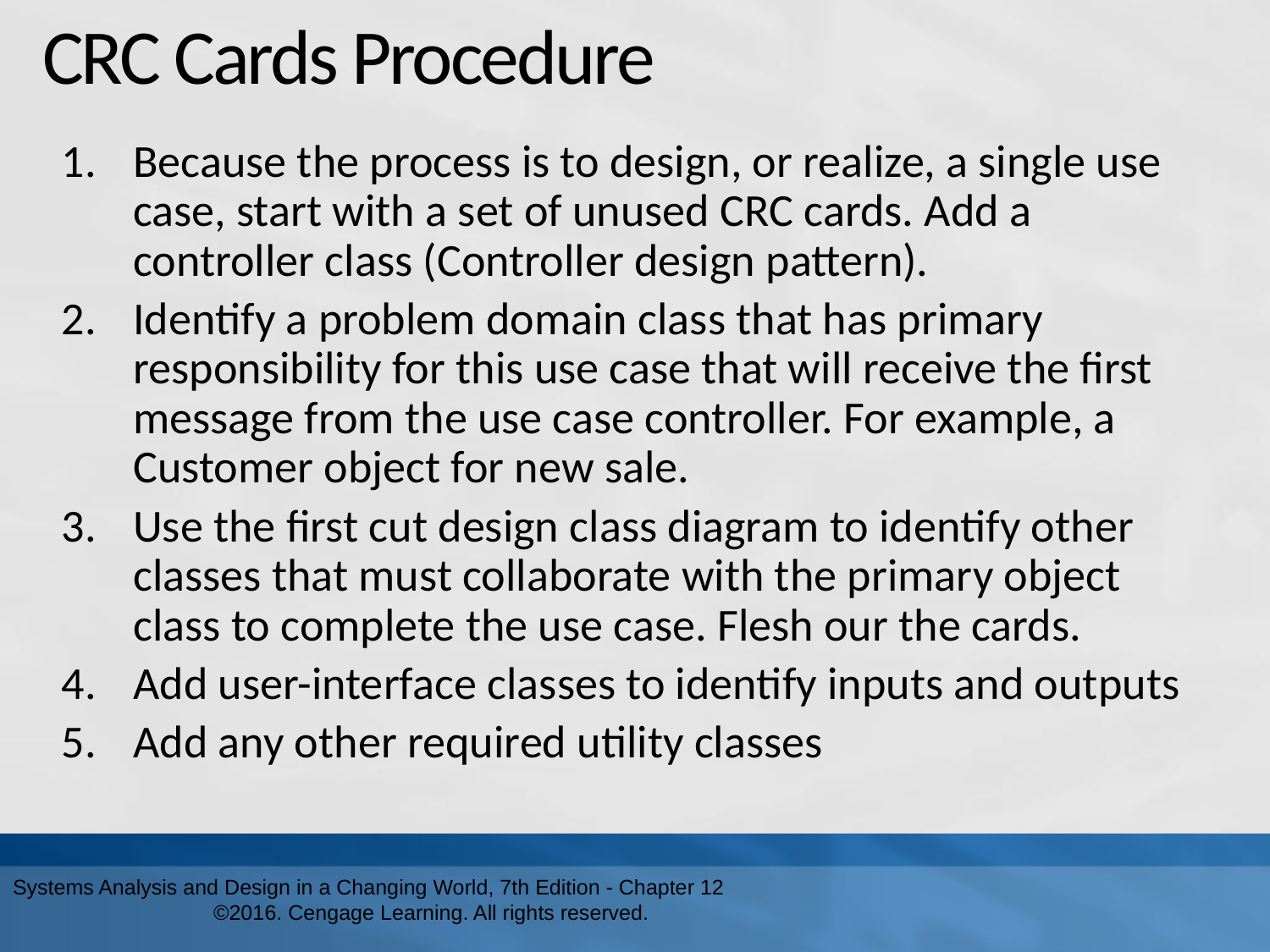

# CRC Cards Procedure
Because the process is to design, or realize, a single use case, start with a set of unused CRC cards. Add a controller class (Controller design pattern).
Identify a problem domain class that has primary responsibility for this use case that will receive the first message from the use case controller. For example, a Customer object for new sale.
Use the first cut design class diagram to identify other classes that must collaborate with the primary object class to complete the use case. Flesh our the cards.
Add user-interface classes to identify inputs and outputs
Add any other required utility classes

Systems Analysis and Design in a Changing World, 7th Edition - Chapter 12                                      ©2016. Cengage Learning. All rights reserved.